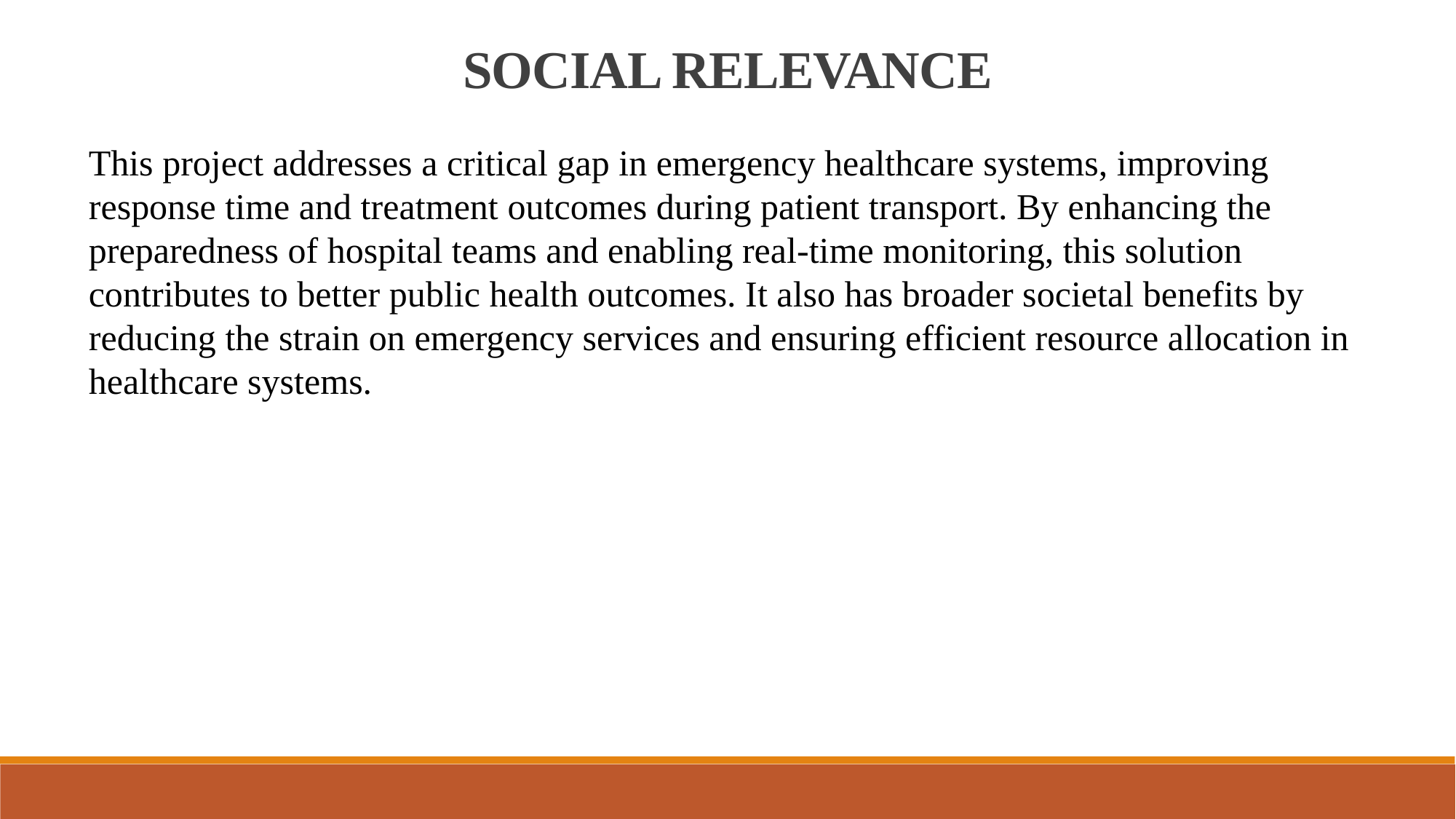

SOCIAL RELEVANCE
This project addresses a critical gap in emergency healthcare systems, improving response time and treatment outcomes during patient transport. By enhancing the preparedness of hospital teams and enabling real-time monitoring, this solution contributes to better public health outcomes. It also has broader societal benefits by reducing the strain on emergency services and ensuring efficient resource allocation in healthcare systems.